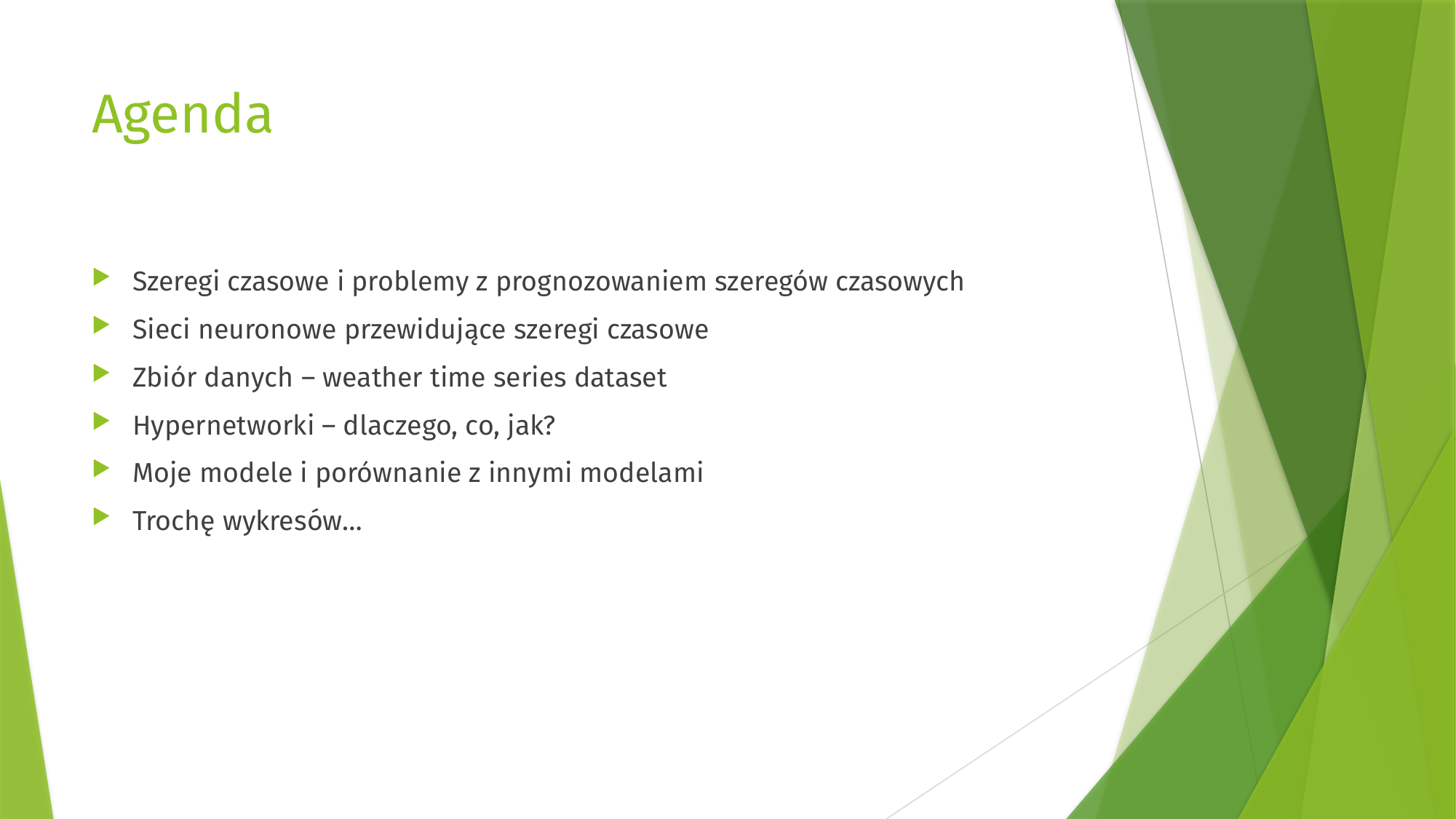

# Agenda
Szeregi czasowe i problemy z prognozowaniem szeregów czasowych
Sieci neuronowe przewidujące szeregi czasowe
Zbiór danych – weather time series dataset
Hypernetworki – dlaczego, co, jak?
Moje modele i porównanie z innymi modelami
Trochę wykresów…